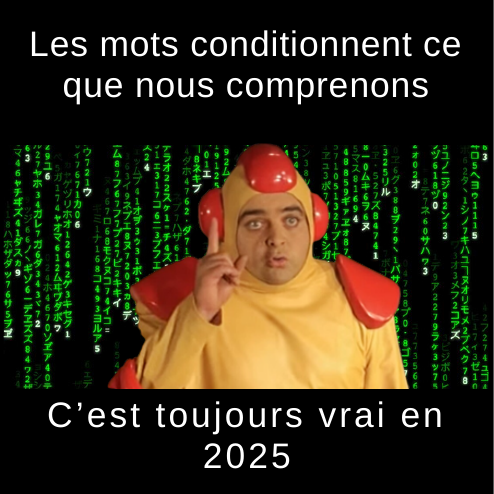

Les mots conditionnent ce que nous comprenons

C’est toujours vrai en 2025